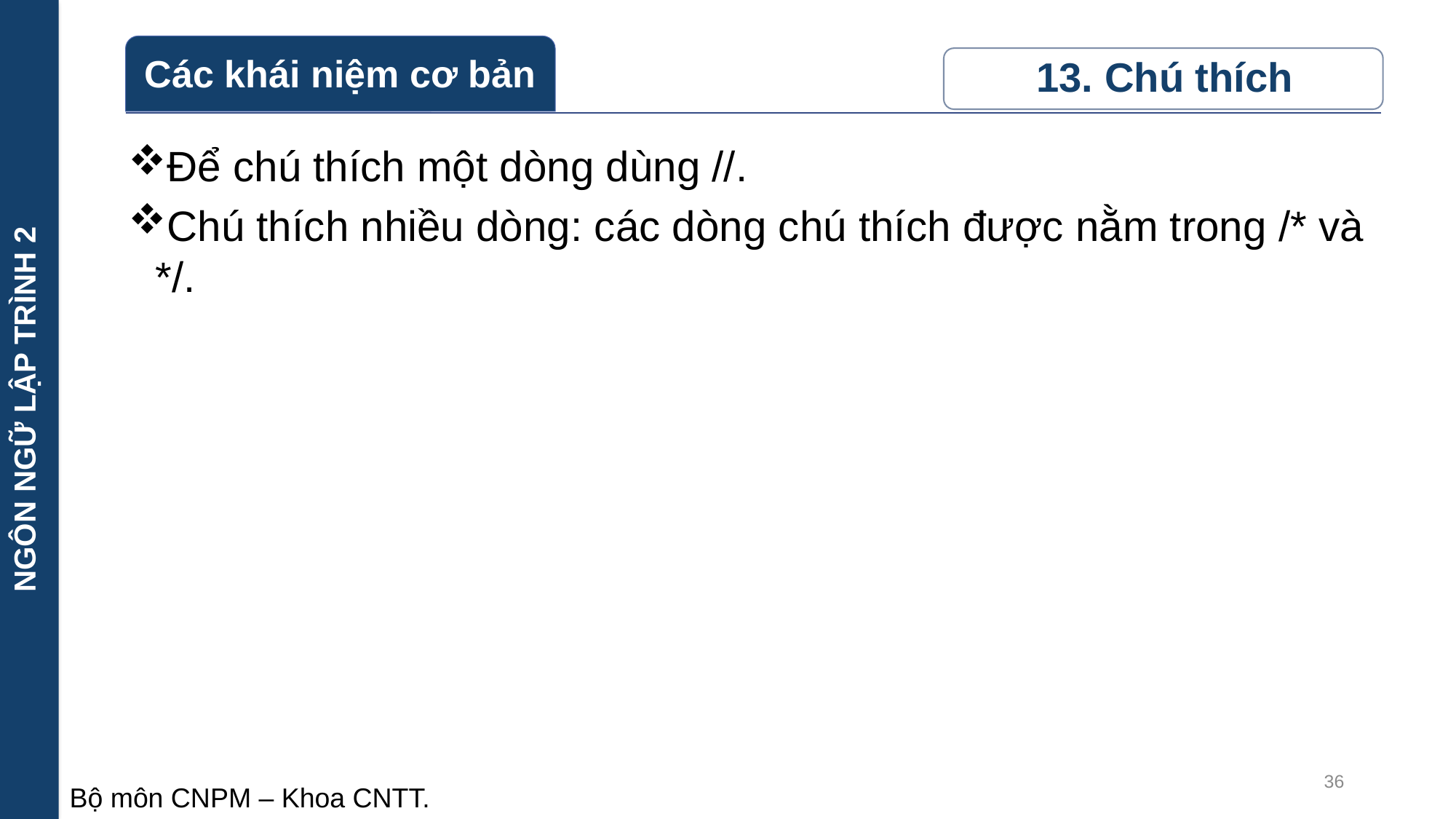

NGÔN NGỮ LẬP TRÌNH 2
Các khái niệm cơ bản
13. Chú thích
Để chú thích một dòng dùng //.
Chú thích nhiều dòng: các dòng chú thích được nằm trong /* và */.
36
Bộ môn CNPM – Khoa CNTT.